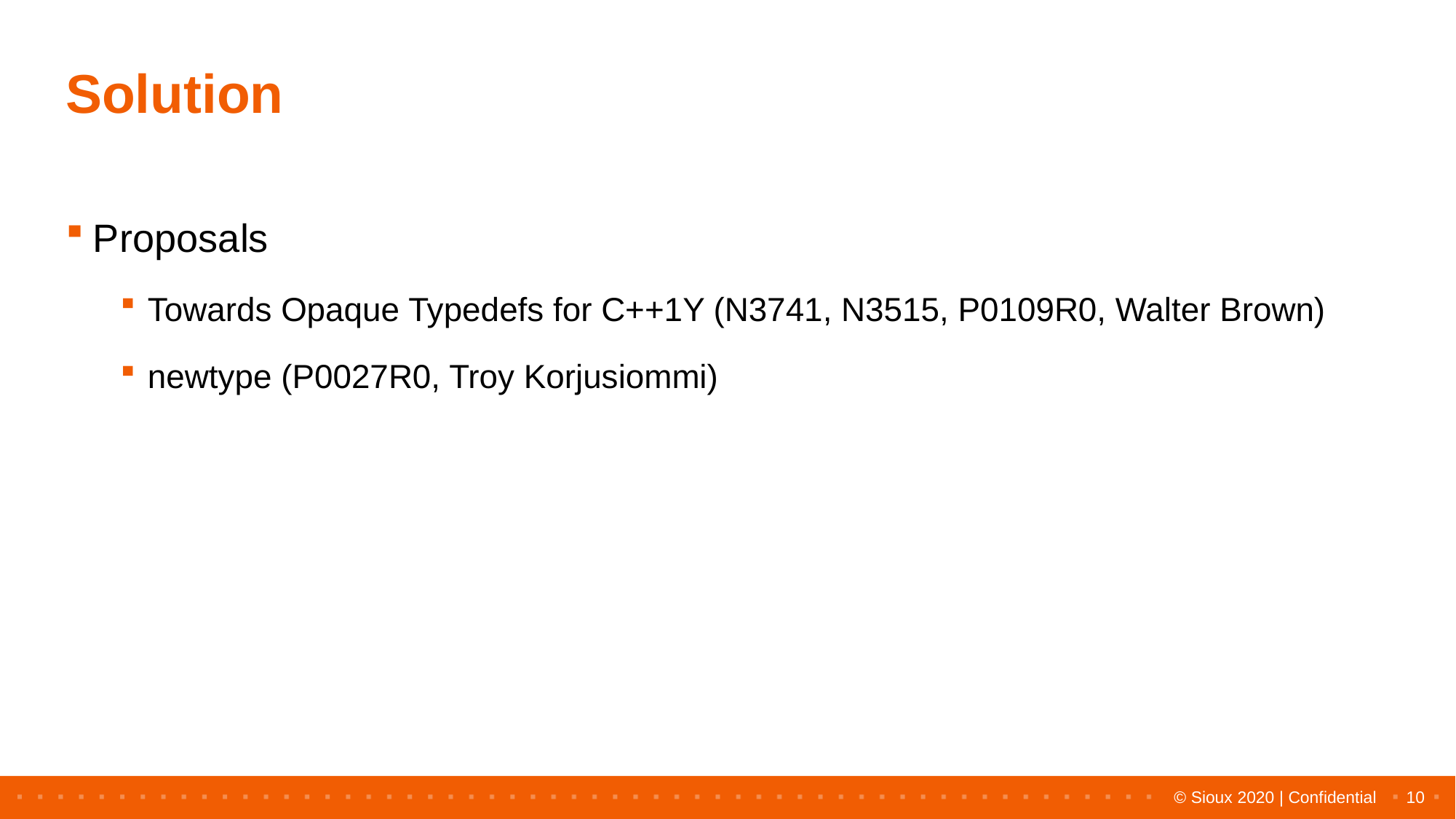

# Solution
Proposals
Towards Opaque Typedefs for C++1Y (N3741, N3515, P0109R0, Walter Brown)
newtype (P0027R0, Troy Korjusiommi)

10
© Sioux 2020 | Confidential